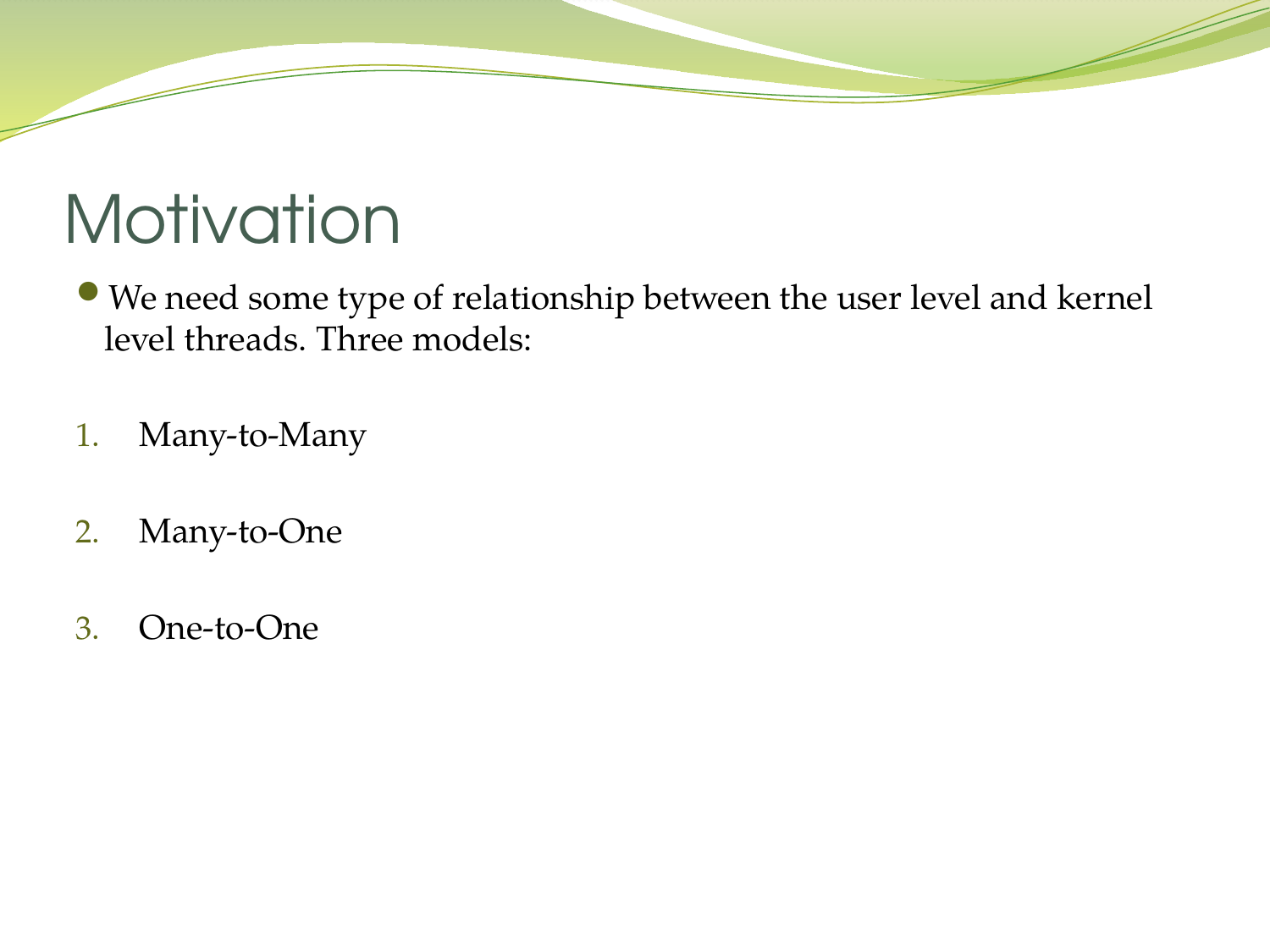

# Motivation
We need some type of relationship between the user level and kernel level threads. Three models:

Many-to-Many

Many-to-One

One-to-One